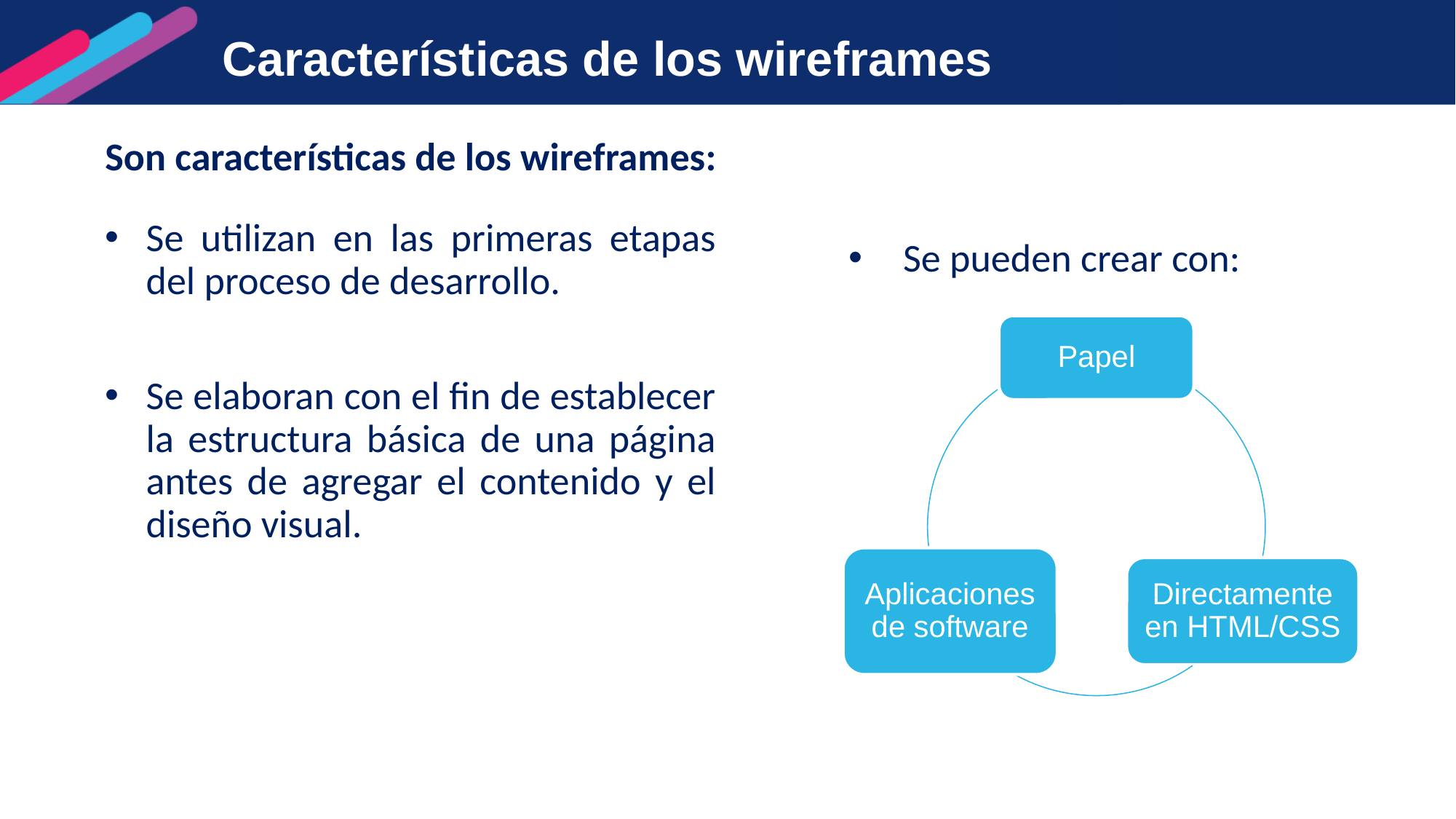

# Características de los wireframes
Son características de los wireframes:
Se utilizan en las primeras etapas del proceso de desarrollo.

Se elaboran con el fin de establecer la estructura básica de una página antes de agregar el contenido y el diseño visual.

Se pueden crear con:

Papel

Aplicaciones de software

Directamente en HTML/CSS